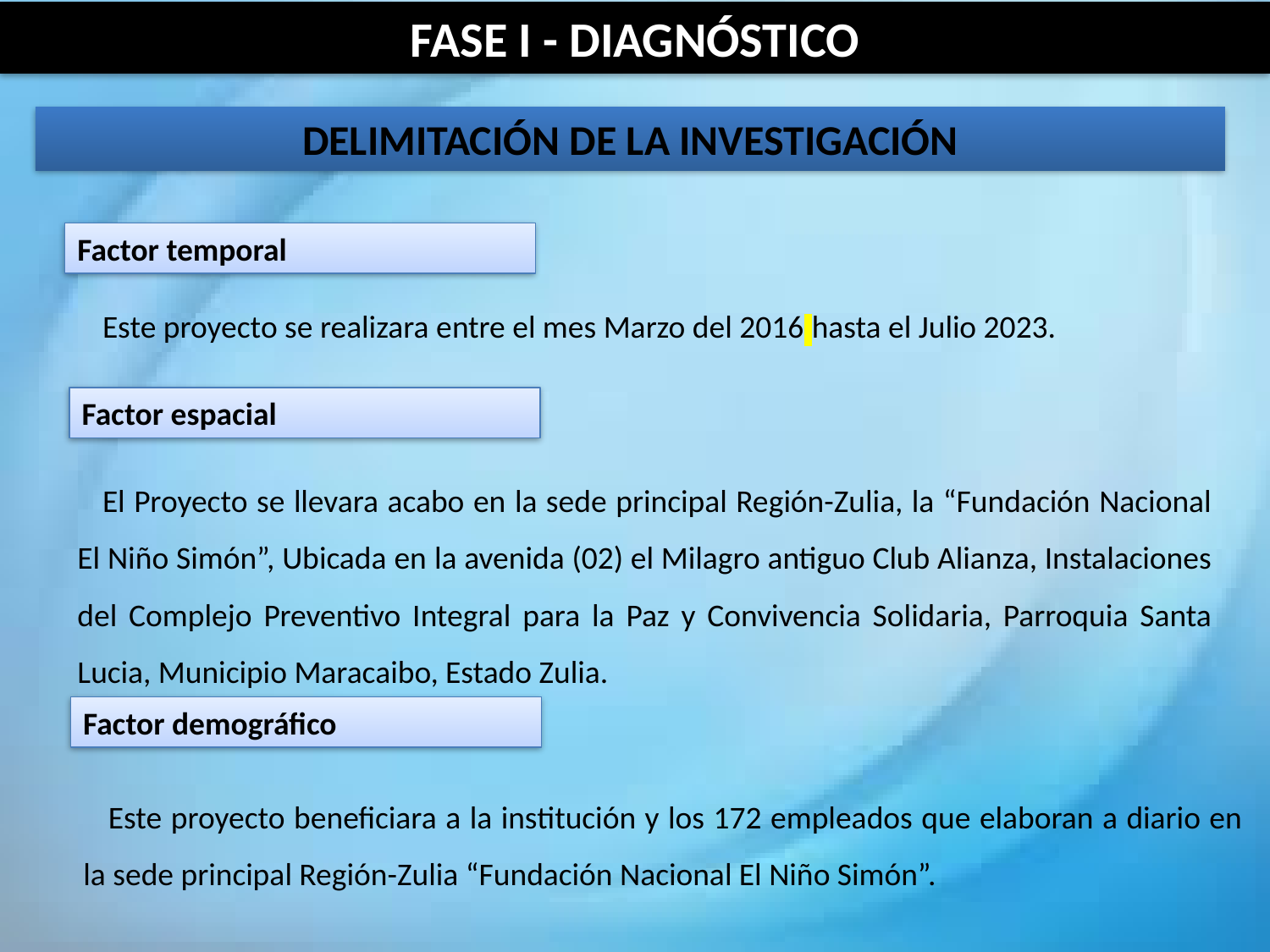

FASE I - DIAGNÓSTICO
DELIMITACIÓN DE LA INVESTIGACIÓN
Factor temporal
Este proyecto se realizara entre el mes Marzo del 2016 hasta el Julio 2023.
Factor espacial
El Proyecto se llevara acabo en la sede principal Región-Zulia, la “Fundación Nacional El Niño Simón”, Ubicada en la avenida (02) el Milagro antiguo Club Alianza, Instalaciones del Complejo Preventivo Integral para la Paz y Convivencia Solidaria, Parroquia Santa Lucia, Municipio Maracaibo, Estado Zulia.
Factor demográfico
Este proyecto beneficiara a la institución y los 172 empleados que elaboran a diario en la sede principal Región-Zulia “Fundación Nacional El Niño Simón”.